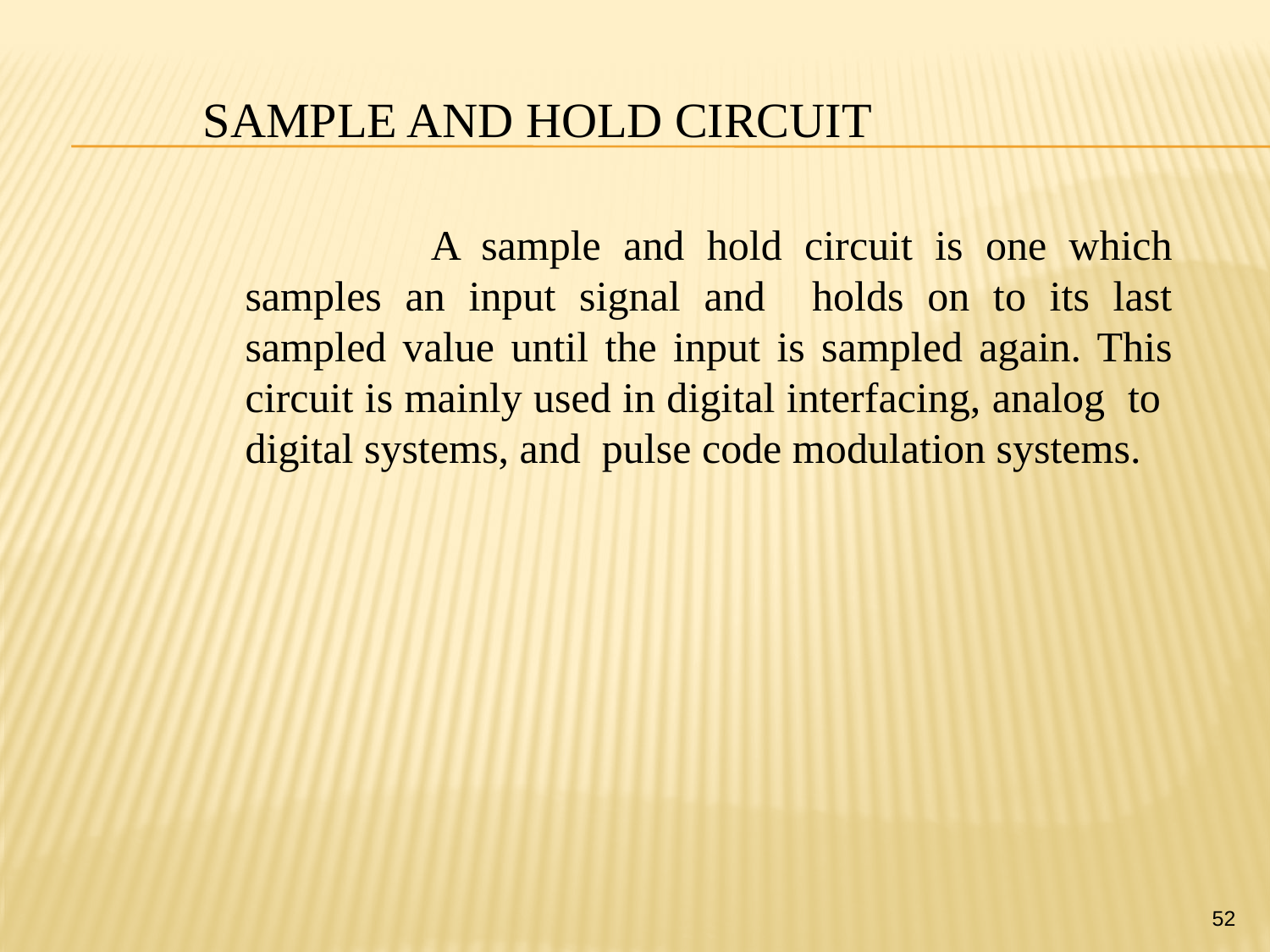

# Sample and hold circuit
     		A sample and hold circuit is one which samples an input signal and  holds on to its last sampled value until the input is sampled again. This circuit is mainly used in digital interfacing, analog  to  digital systems, and  pulse code modulation systems.

52